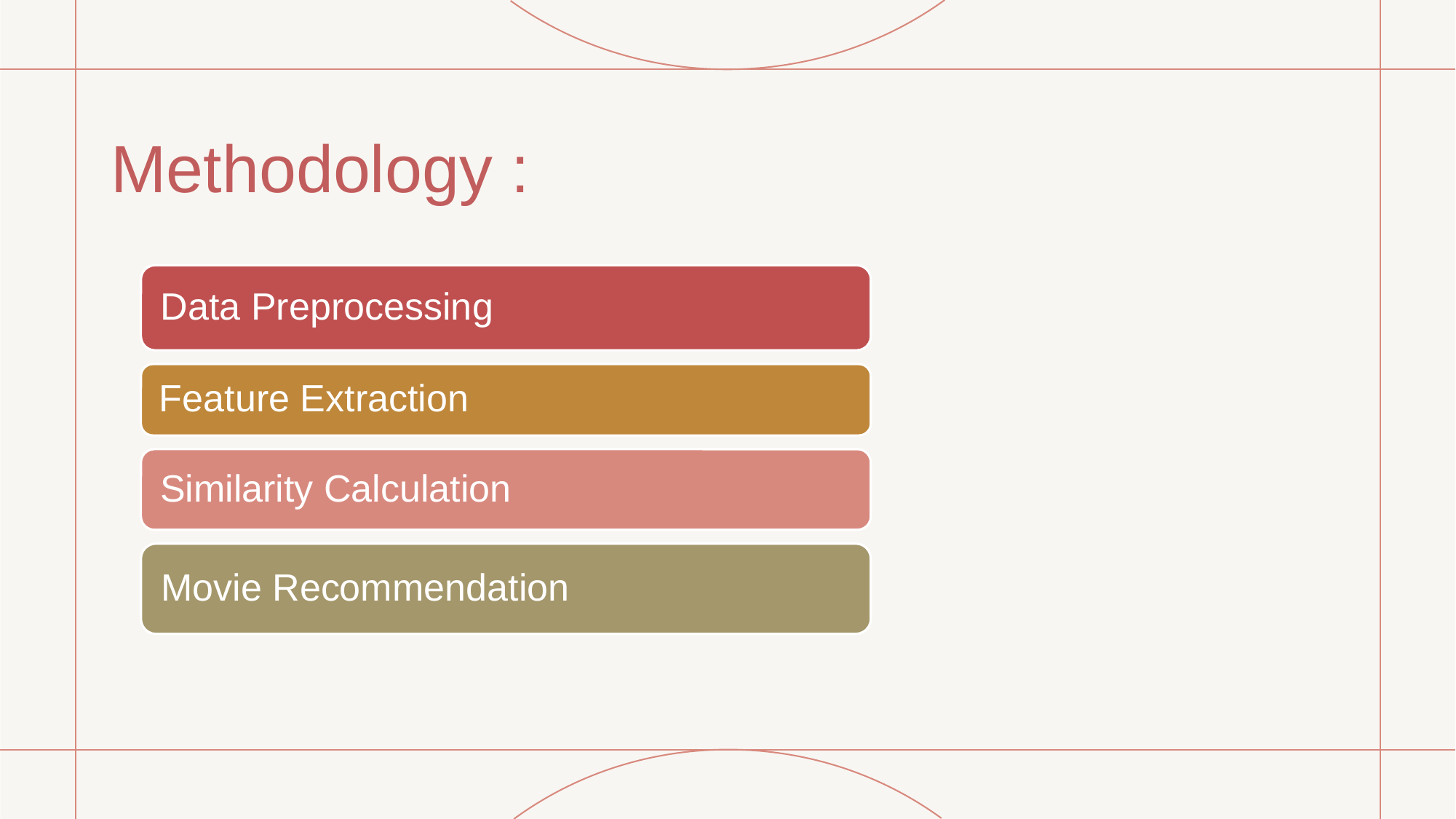

# Methodology :
Data Preprocessing
Feature Extraction
Similarity Calculation
Movie Recommendation